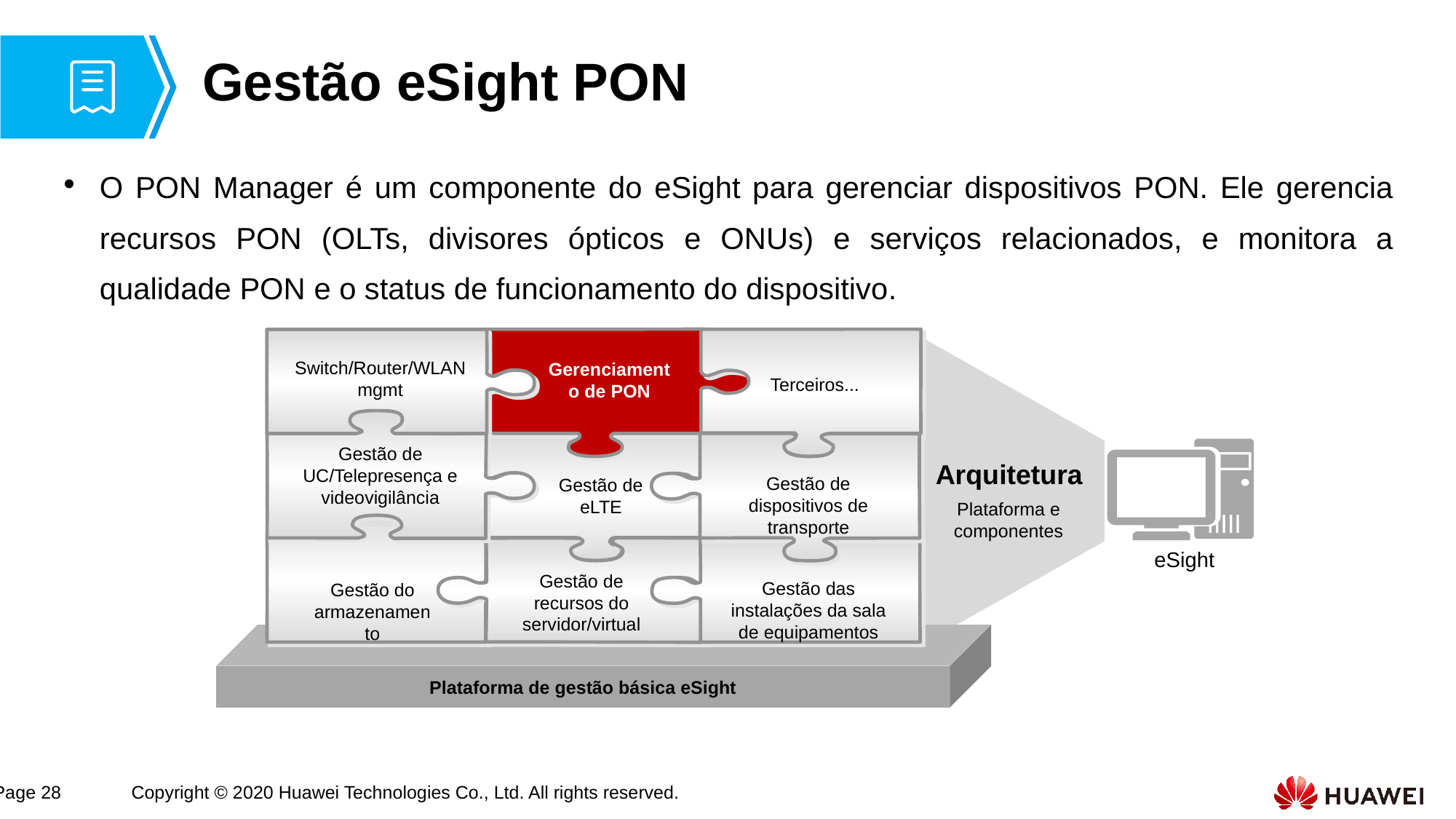

# Gestão eSight PON
O PON Manager é um componente do eSight para gerenciar dispositivos PON. Ele gerencia recursos PON (OLTs, divisores ópticos e ONUs) e serviços relacionados, e monitora a qualidade PON e o status de funcionamento do dispositivo.

Switch/Router/WLAN mgmt
Gerenciamento de PON
Terceiros...

Gestão de UC/Telepresença e videovigilância
Gestão de dispositivos de transporte
Gestão de eLTE

Gestão de recursos do servidor/virtual
Gestão das instalações da sala de equipamentos
Gestão do armazenamento
Plataforma de gestão básica eSight

eSight
Arquitetura
Plataforma e componentes